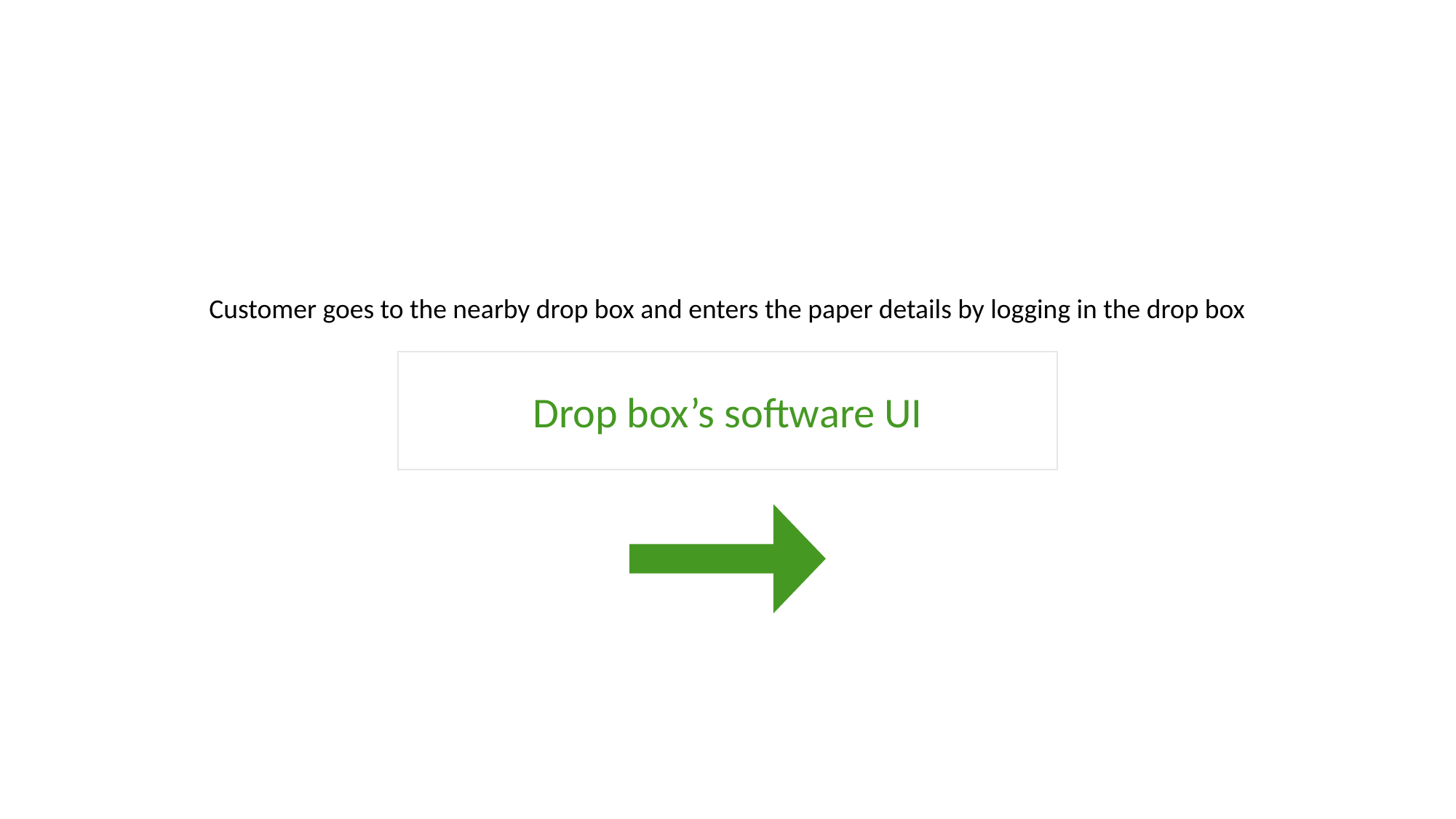

Customer goes to the nearby drop box and enters the paper details by logging in the drop box
Drop box’s software UI